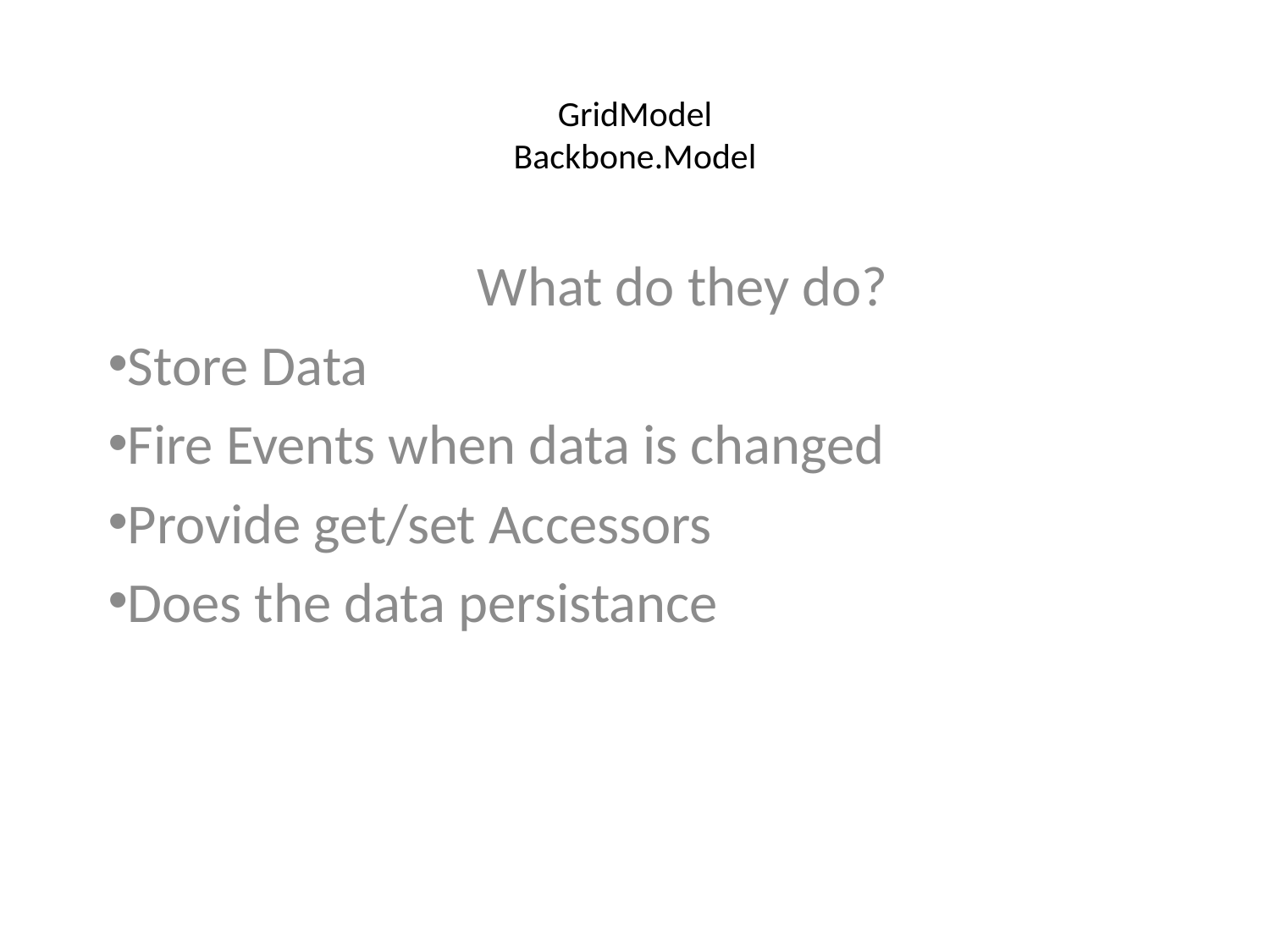

# GridModel Backbone.Model
What do they do?
Store Data
Fire Events when data is changed
Provide get/set Accessors
Does the data persistance